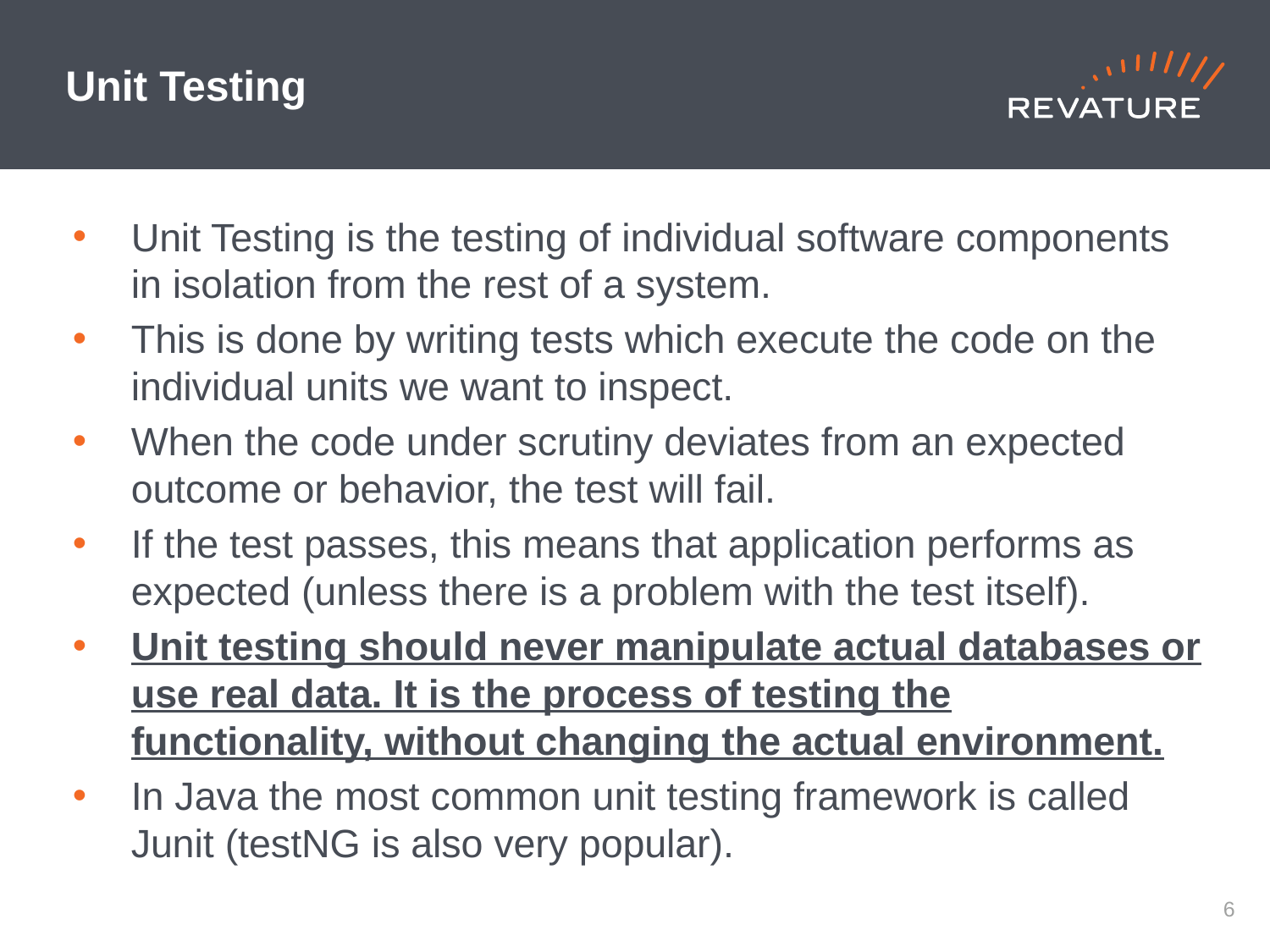

# Unit Testing
Unit Testing is the testing of individual software components in isolation from the rest of a system.
This is done by writing tests which execute the code on the individual units we want to inspect.
When the code under scrutiny deviates from an expected outcome or behavior, the test will fail.
If the test passes, this means that application performs as expected (unless there is a problem with the test itself).
Unit testing should never manipulate actual databases or use real data. It is the process of testing the functionality, without changing the actual environment.
In Java the most common unit testing framework is called Junit (testNG is also very popular).
6